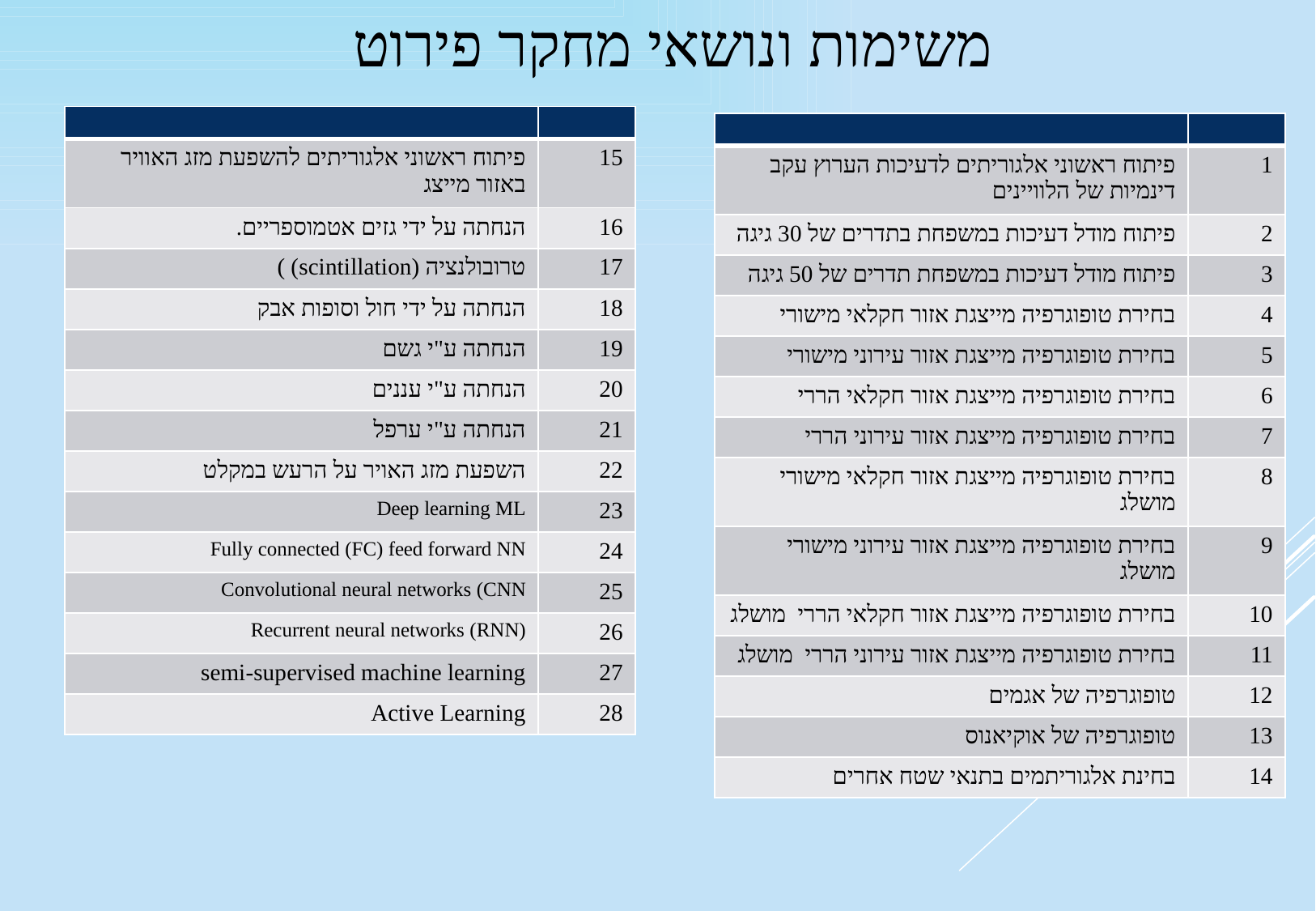

משימות ונושאי מחקר פירוט
|  |  |
| --- | --- |
| פיתוח ראשוני אלגוריתים להשפעת מזג האוויר באזור מייצג | 15 |
| הנחתה על ידי גזים אטמוספריים. | 16 |
| טרובולנציה (scintillation) ) | 17 |
| הנחתה על ידי חול וסופות אבק | 18 |
| הנחתה ע"י גשם | 19 |
| הנחתה ע"י עננים | 20 |
| הנחתה ע"י ערפל | 21 |
| השפעת מזג האויר על הרעש במקלט | 22 |
| Deep learning ML | 23 |
| Fully connected (FC) feed forward NN | 24 |
| Convolutional neural networks (CNN | 25 |
| Recurrent neural networks (RNN) | 26 |
| semi-supervised machine learning | 27 |
| Active Learning | 28 |
|  |  |
| --- | --- |
| פיתוח ראשוני אלגוריתים לדעיכות הערוץ עקב דינמיות של הלוויינים | 1 |
| פיתוח מודל דעיכות במשפחת בתדרים של 30 גיגה | 2 |
| פיתוח מודל דעיכות במשפחת תדרים של 50 גיגה | 3 |
| בחירת טופוגרפיה מייצגת אזור חקלאי מישורי | 4 |
| בחירת טופוגרפיה מייצגת אזור עירוני מישורי | 5 |
| בחירת טופוגרפיה מייצגת אזור חקלאי הררי | 6 |
| בחירת טופוגרפיה מייצגת אזור עירוני הררי | 7 |
| בחירת טופוגרפיה מייצגת אזור חקלאי מישורי מושלג | 8 |
| בחירת טופוגרפיה מייצגת אזור עירוני מישורי מושלג | 9 |
| בחירת טופוגרפיה מייצגת אזור חקלאי הררי מושלג | 10 |
| בחירת טופוגרפיה מייצגת אזור עירוני הררי מושלג | 11 |
| טופוגרפיה של אגמים | 12 |
| טופוגרפיה של אוקיאנוס | 13 |
| בחינת אלגוריתמים בתנאי שטח אחרים | 14 |